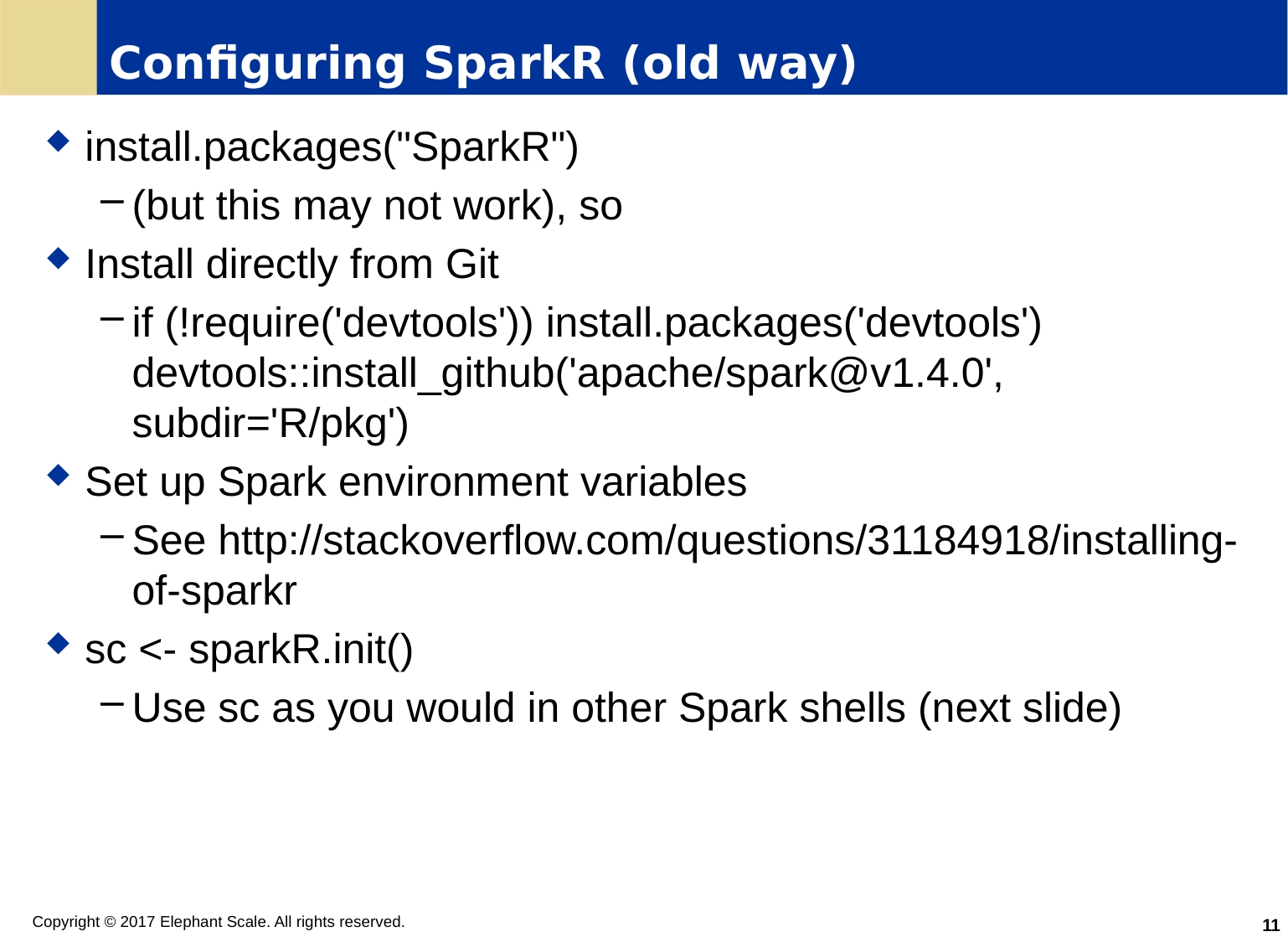

# Configuring SparkR (old way)
install.packages("SparkR")
(but this may not work), so
Install directly from Git
if (!require('devtools')) install.packages('devtools') devtools::install_github('apache/spark@v1.4.0', subdir='R/pkg')
Set up Spark environment variables
See http://stackoverflow.com/questions/31184918/installing-of-sparkr
sc <- sparkR.init()
Use sc as you would in other Spark shells (next slide)

11
Copyright © 2017 Elephant Scale. All rights reserved.